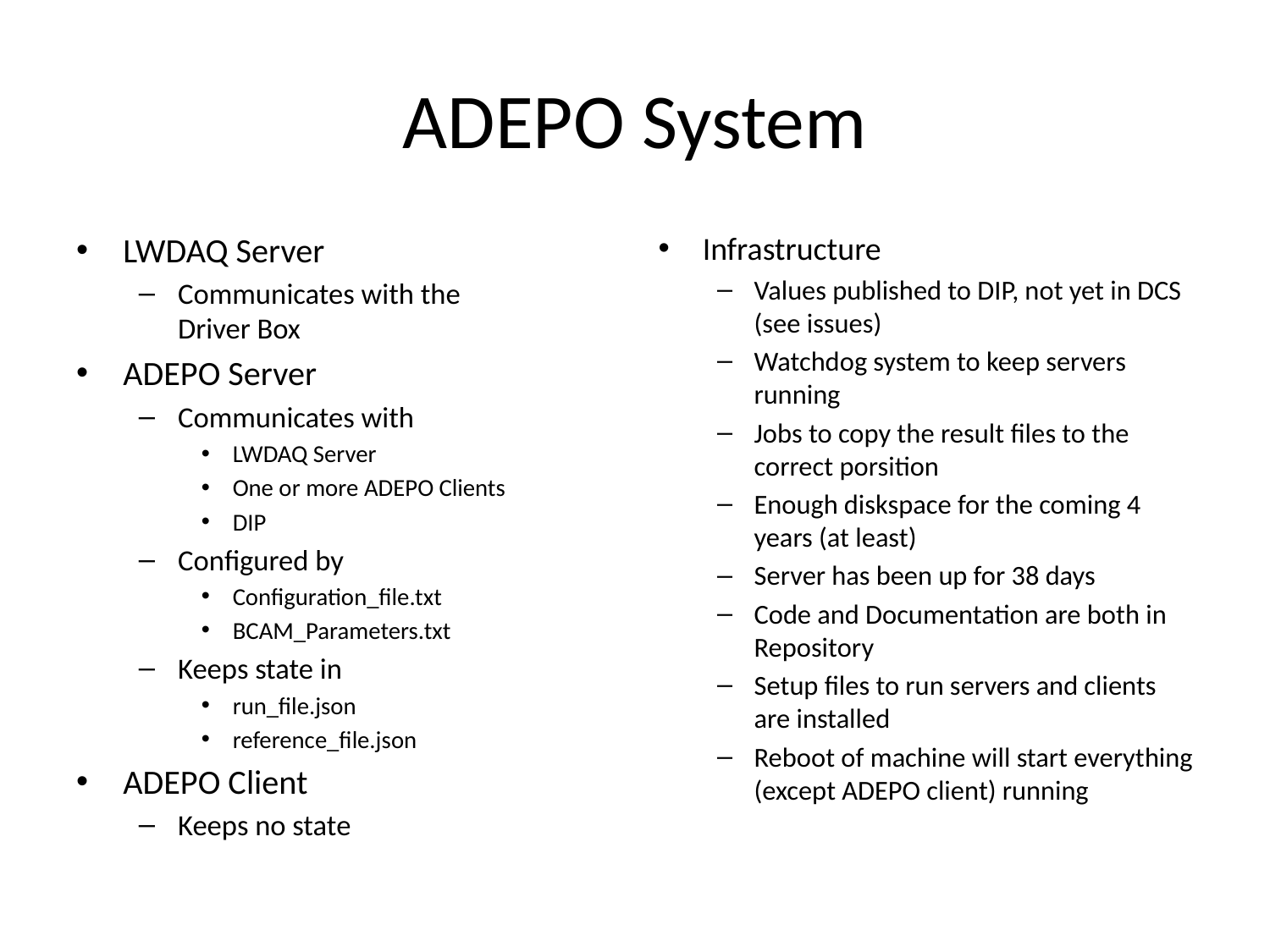

# ADEPO System
LWDAQ Server
Communicates with the
Driver Box
ADEPO Server
Communicates with
LWDAQ Server
One or more ADEPO Clients
DIP
Configured by
Configuration_file.txt
BCAM_Parameters.txt
Keeps state in
run_file.json
reference_file.json
ADEPO Client
Keeps no state
Infrastructure
Values published to DIP, not yet in DCS (see issues)
Watchdog system to keep servers running
Jobs to copy the result files to the correct porsition
Enough diskspace for the coming 4 years (at least)
Server has been up for 38 days
Code and Documentation are both in Repository
Setup files to run servers and clients are installed
Reboot of machine will start everything (except ADEPO client) running